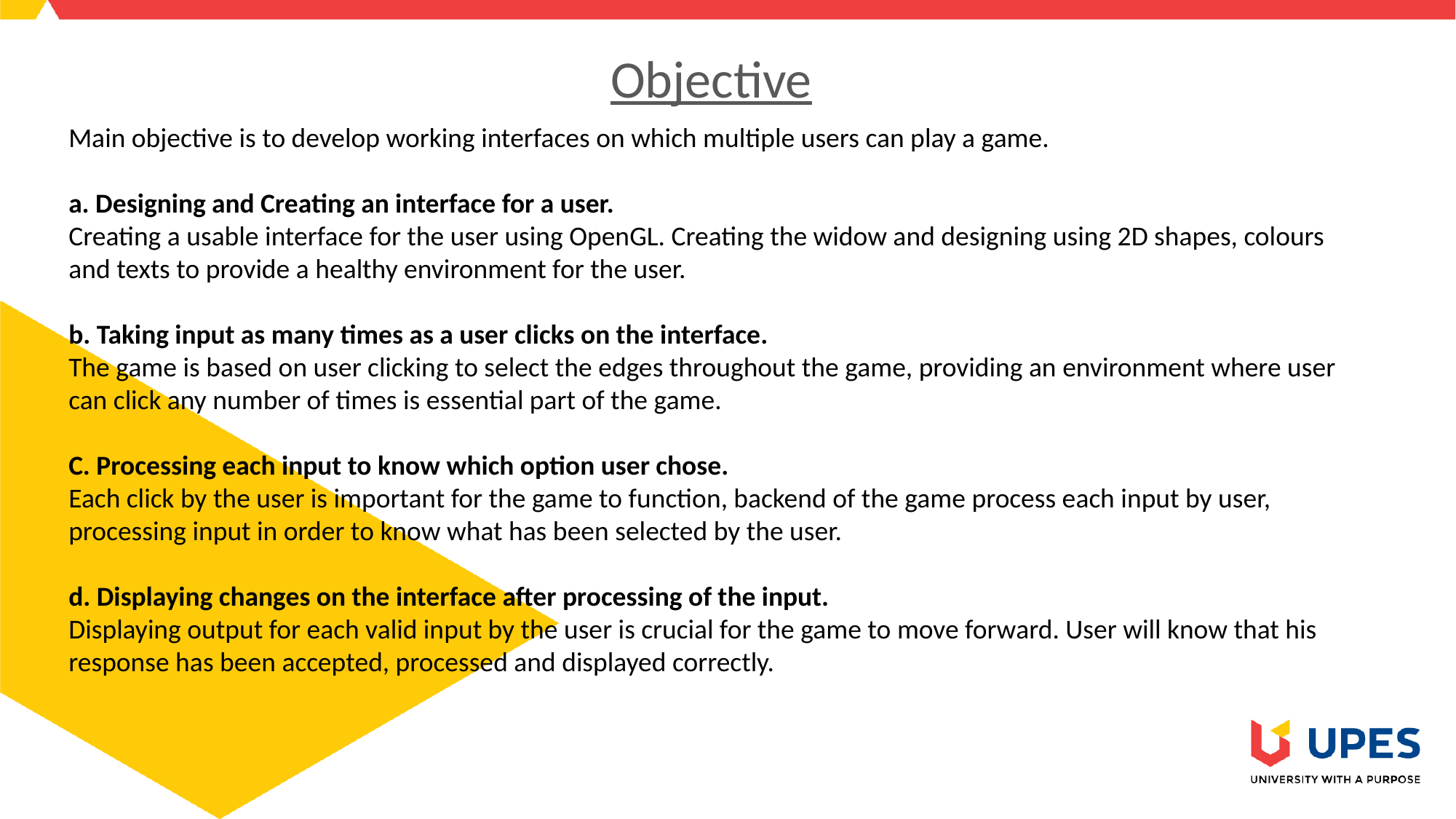

# Objective
Main objective is to develop working interfaces on which multiple users can play a game.

a. Designing and Creating an interface for a user.
Creating a usable interface for the user using OpenGL. Creating the widow and designing using 2D shapes, colours and texts to provide a healthy environment for the user.

b. Taking input as many times as a user clicks on the interface.
The game is based on user clicking to select the edges throughout the game, providing an environment where user can click any number of times is essential part of the game.

C. Processing each input to know which option user chose.
Each click by the user is important for the game to function, backend of the game process each input by user, processing input in order to know what has been selected by the user.

d. Displaying changes on the interface after processing of the input.
Displaying output for each valid input by the user is crucial for the game to move forward. User will know that his response has been accepted, processed and displayed correctly.